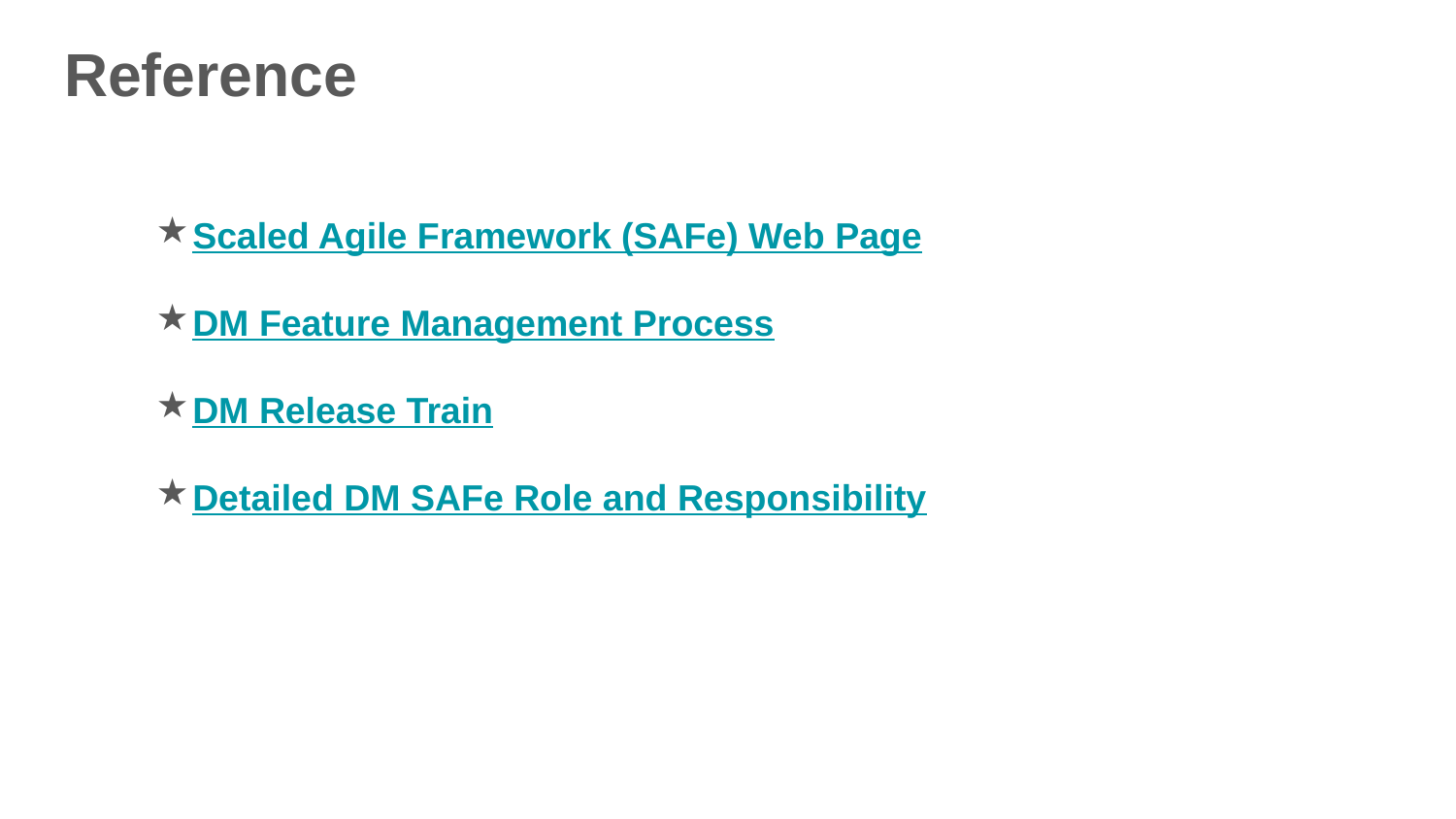

# Reference
Scaled Agile Framework (SAFe) Web Page
DM Feature Management Process
DM Release Train
Detailed DM SAFe Role and Responsibility